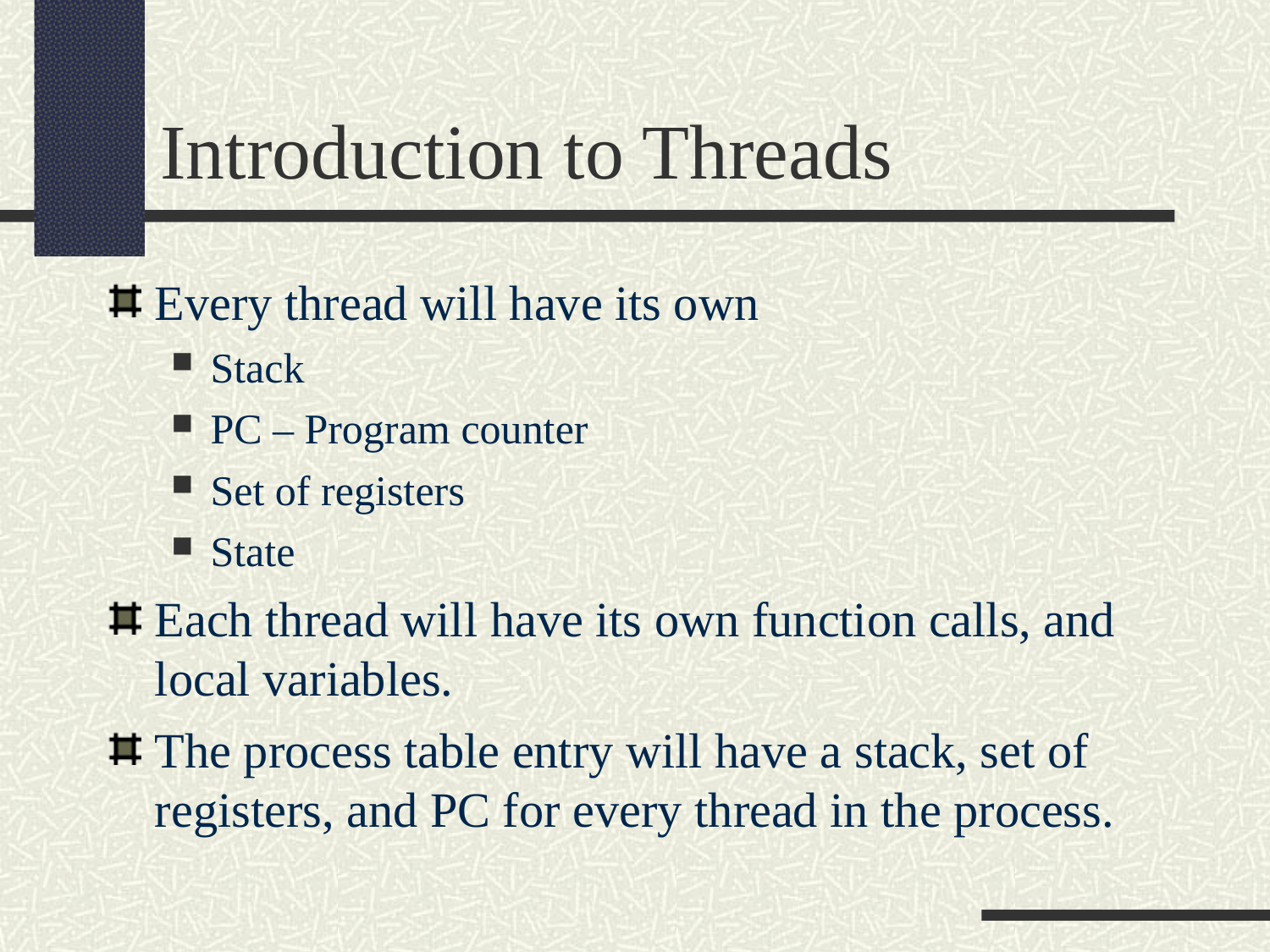

Introduction to Threads
Every thread will have its own
Stack
PC – Program counter
Set of registers
State
Each thread will have its own function calls, and local variables.
The process table entry will have a stack, set of registers, and PC for every thread in the process.